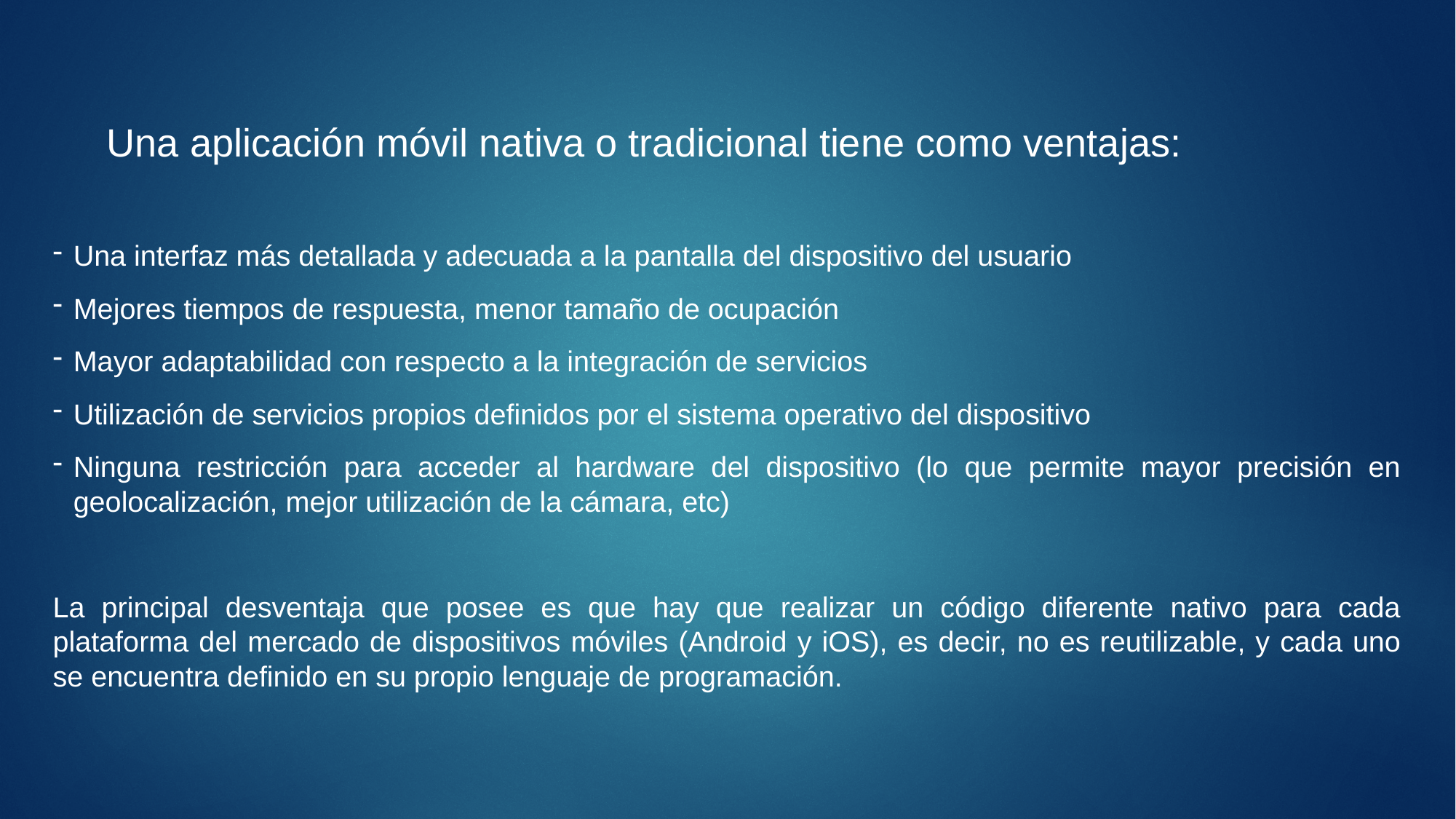

Una aplicación móvil nativa o tradicional tiene como ventajas:

Una interfaz más detallada y adecuada a la pantalla del dispositivo del usuario
Mejores tiempos de respuesta, menor tamaño de ocupación
Mayor adaptabilidad con respecto a la integración de servicios
Utilización de servicios propios definidos por el sistema operativo del dispositivo
Ninguna restricción para acceder al hardware del dispositivo (lo que permite mayor precisión en geolocalización, mejor utilización de la cámara, etc)

La principal desventaja que posee es que hay que realizar un código diferente nativo para cada plataforma del mercado de dispositivos móviles (Android y iOS), es decir, no es reutilizable, y cada uno se encuentra definido en su propio lenguaje de programación.